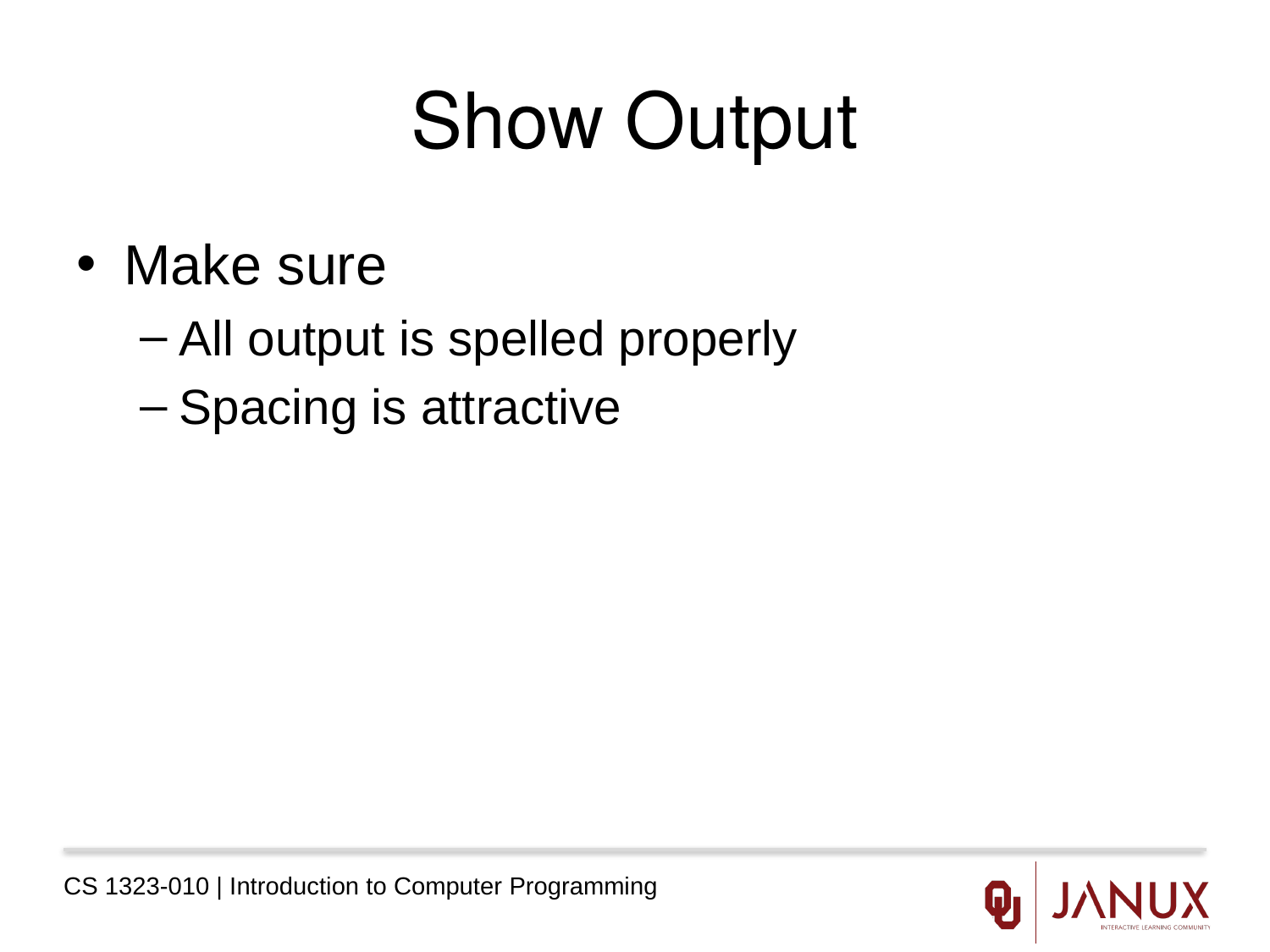

# Show Output
Make sure
All output is spelled properly
Spacing is attractive